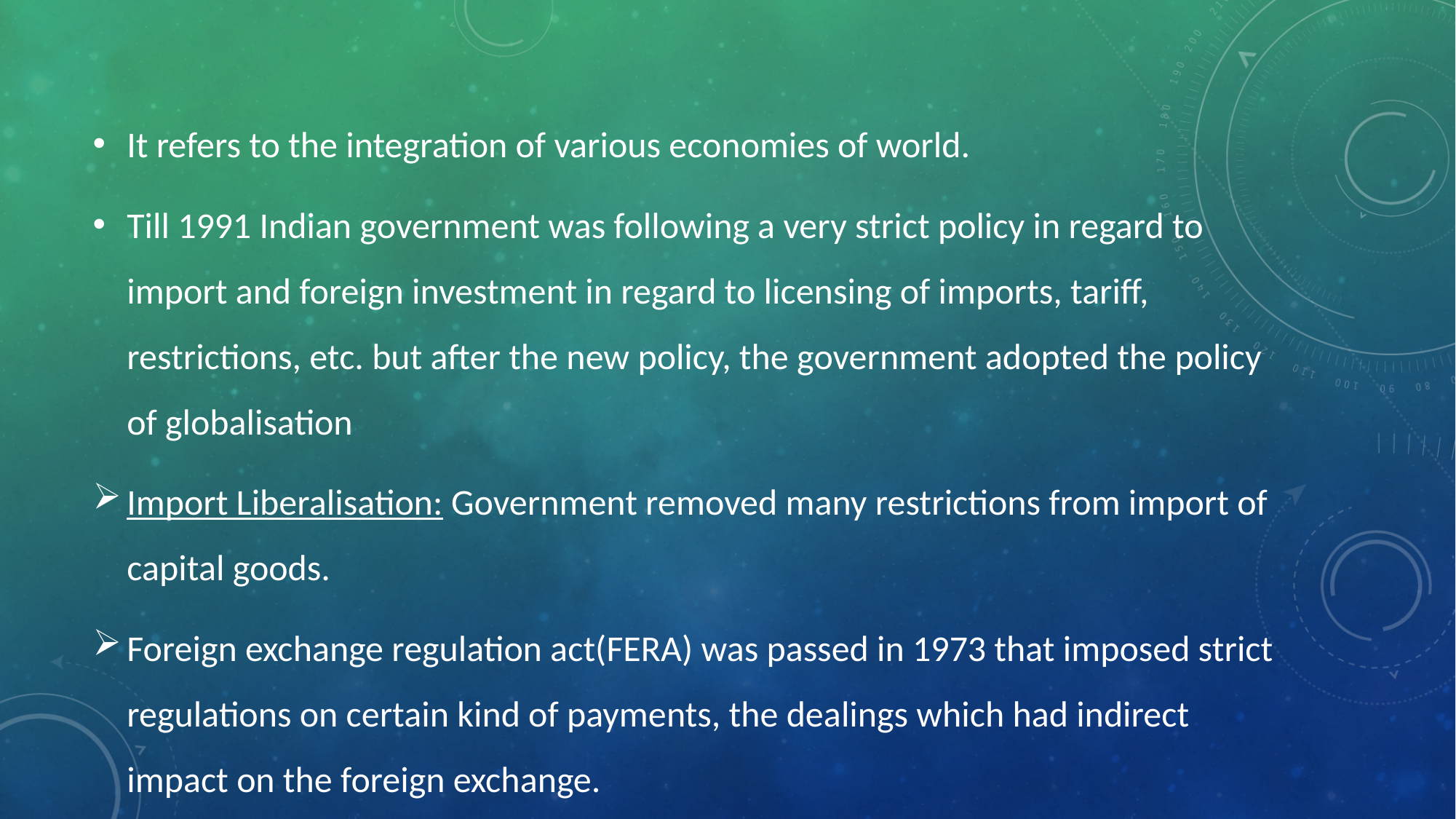

It refers to the integration of various economies of world.
Till 1991 Indian government was following a very strict policy in regard to import and foreign investment in regard to licensing of imports, tariff, restrictions, etc. but after the new policy, the government adopted the policy of globalisation
Import Liberalisation: Government removed many restrictions from import of capital goods.
Foreign exchange regulation act(FERA) was passed in 1973 that imposed strict regulations on certain kind of payments, the dealings which had indirect impact on the foreign exchange.